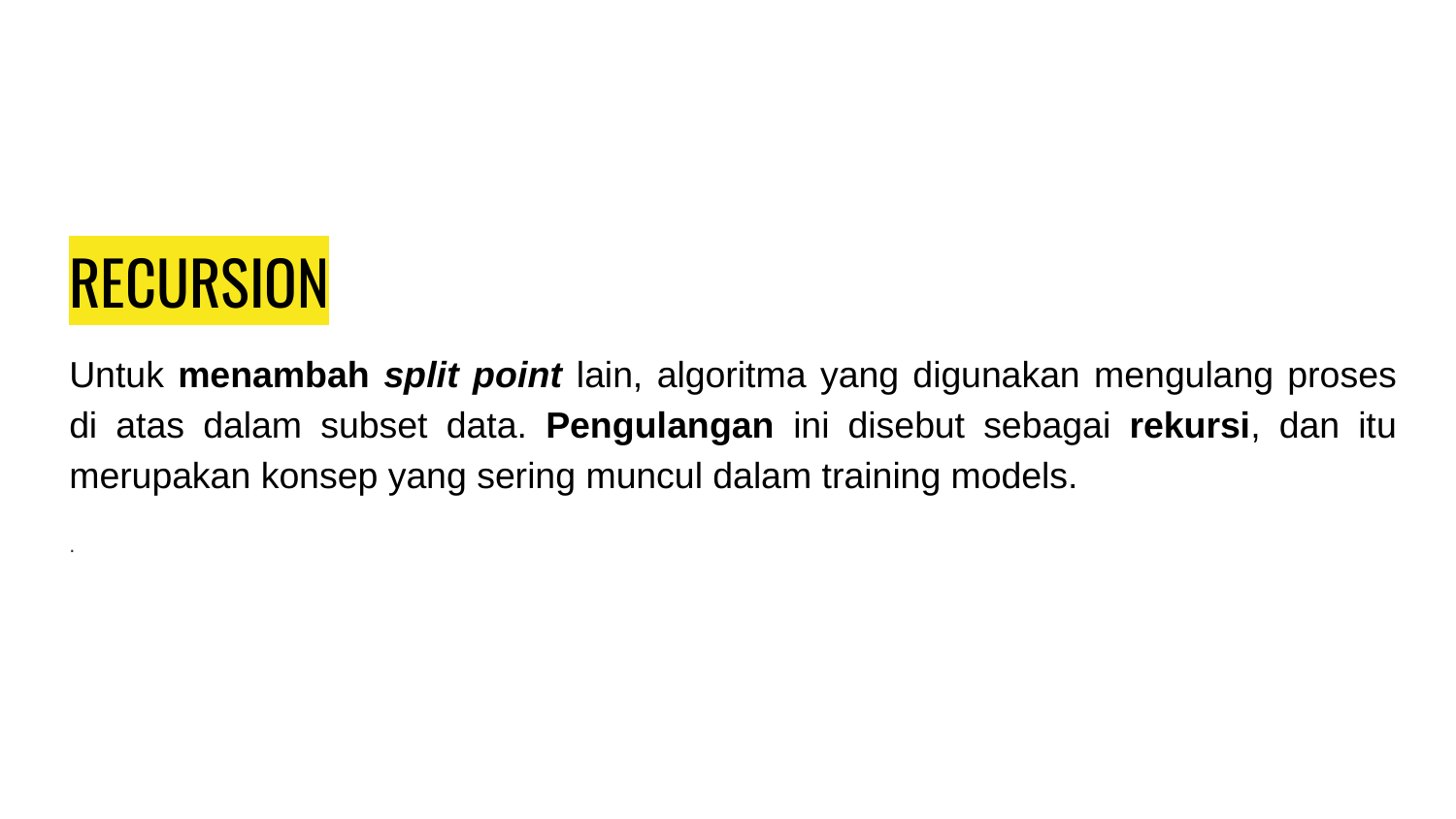

# RECURSION
Untuk menambah split point lain, algoritma yang digunakan mengulang proses di atas dalam subset data. Pengulangan ini disebut sebagai rekursi, dan itu merupakan konsep yang sering muncul dalam training models.
.